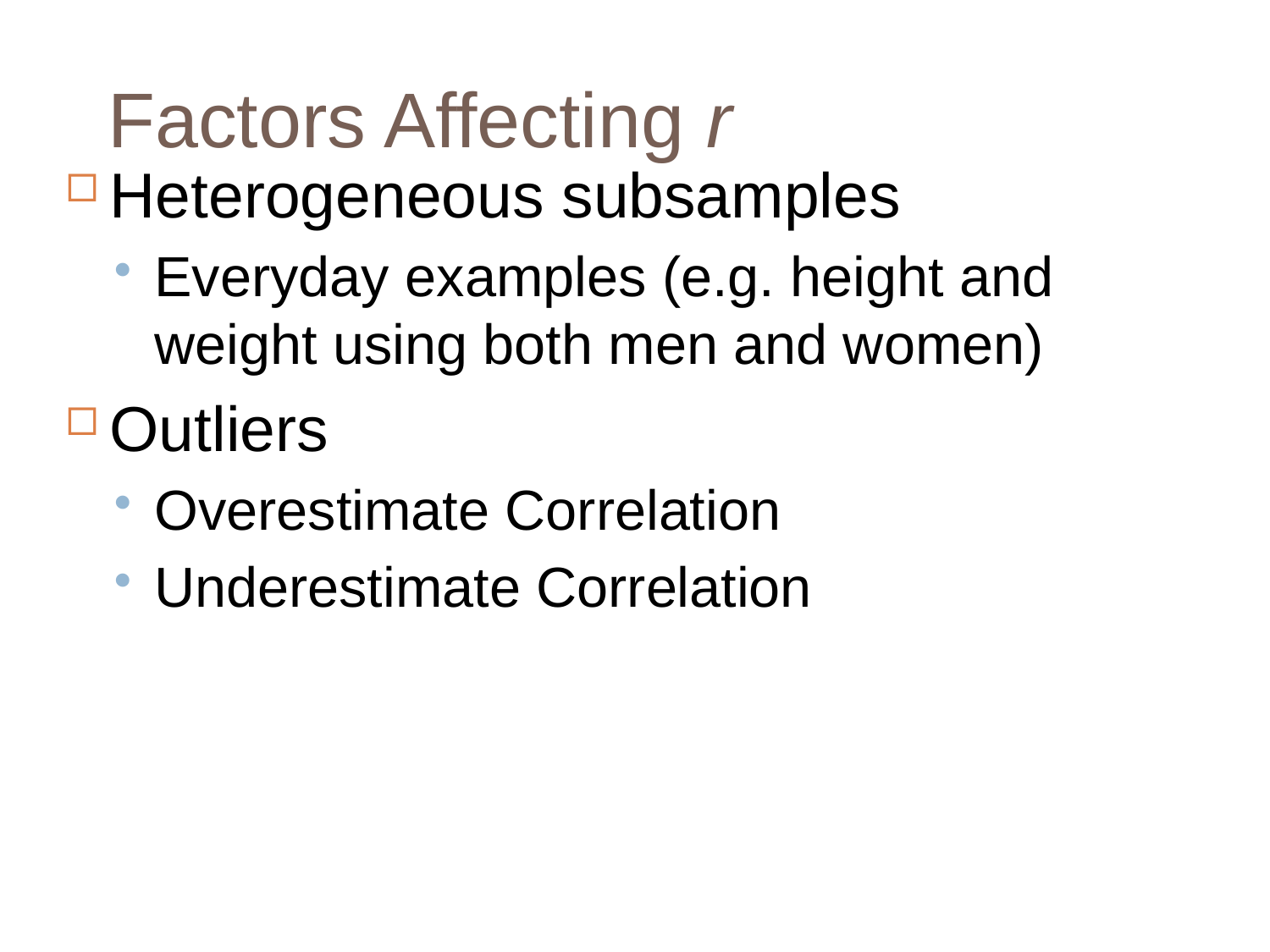

# Factors Affecting r
Heterogeneous subsamples
Everyday examples (e.g. height and weight using both men and women)
Outliers
Overestimate Correlation
Underestimate Correlation